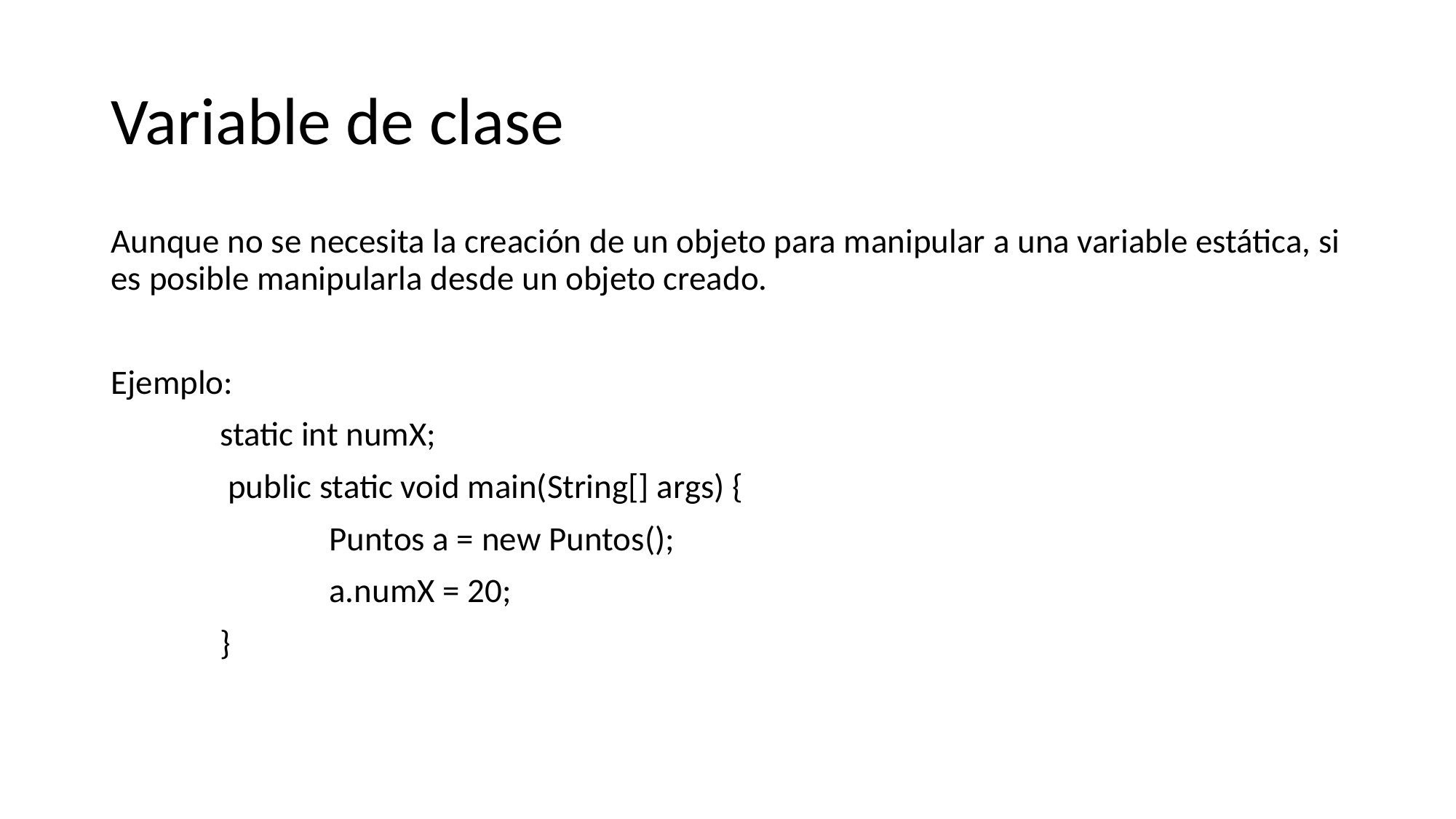

# Variable de clase
Aunque no se necesita la creación de un objeto para manipular a una variable estática, si es posible manipularla desde un objeto creado.

Ejemplo:
	static int numX;
	 public static void main(String[] args) {
		Puntos a = new Puntos();
		a.numX = 20;
	}